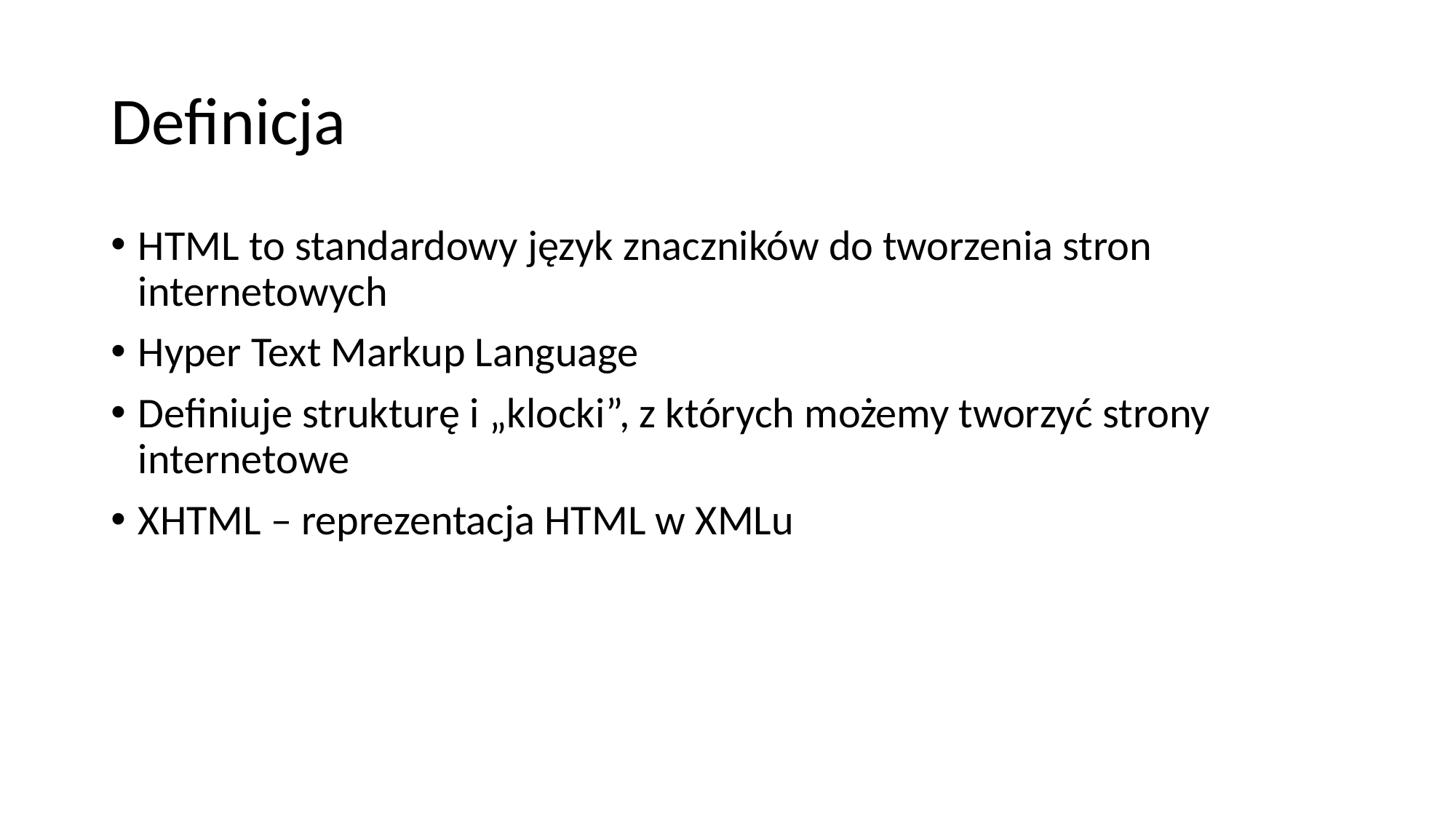

# Definicja
HTML to standardowy język znaczników do tworzenia stron internetowych
Hyper Text Markup Language
Definiuje strukturę i „klocki”, z których możemy tworzyć strony internetowe
XHTML – reprezentacja HTML w XMLu